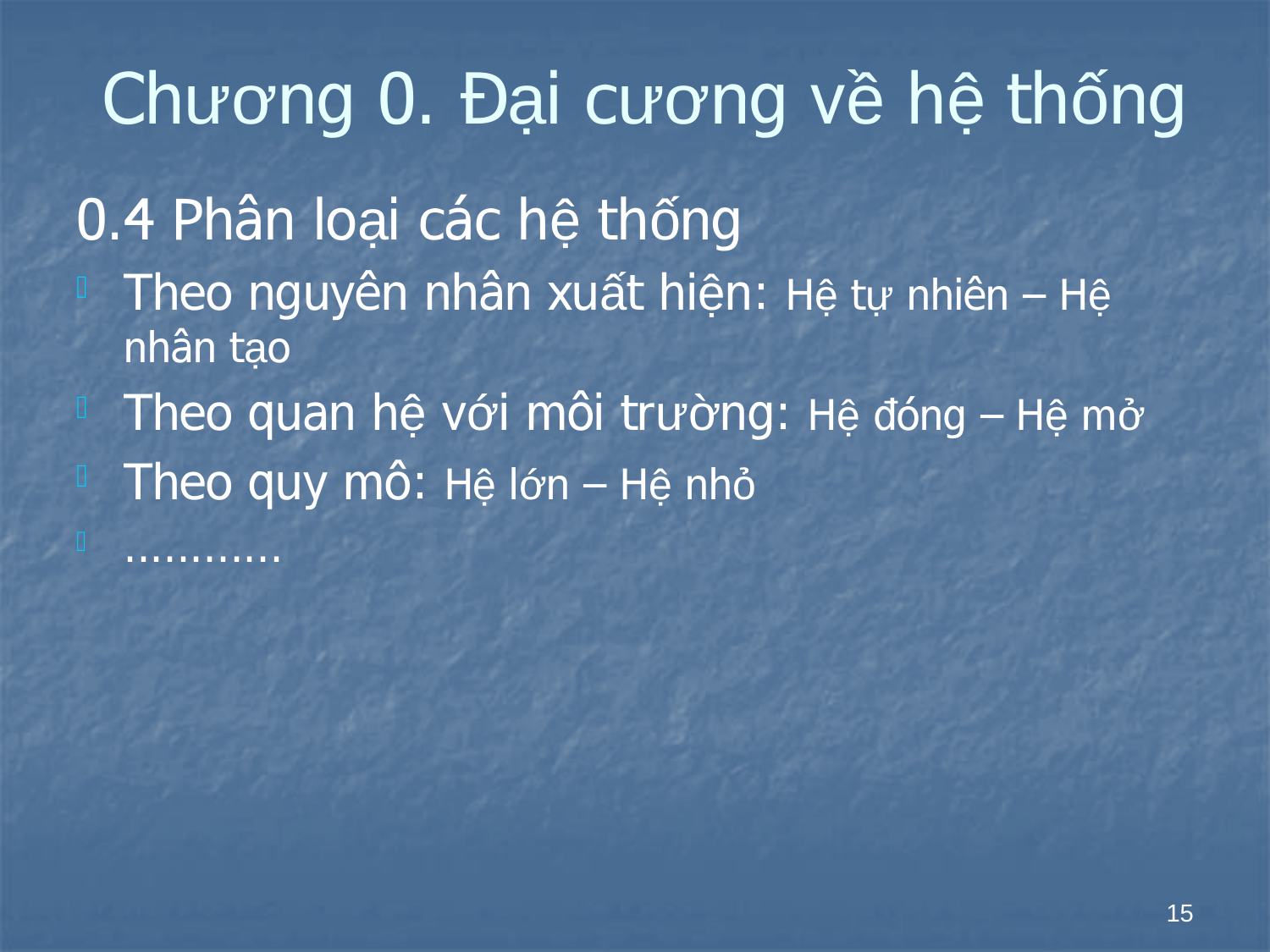

# Chương 0. Đại cương về hệ thống
0.4 Phân loại các hệ thống
Theo nguyên nhân xuất hiện: Hệ tự nhiên – Hệ nhân tạo
Theo quan hệ với môi trường: Hệ đóng – Hệ mở
Theo quy mô: Hệ lớn – Hệ nhỏ
............
15